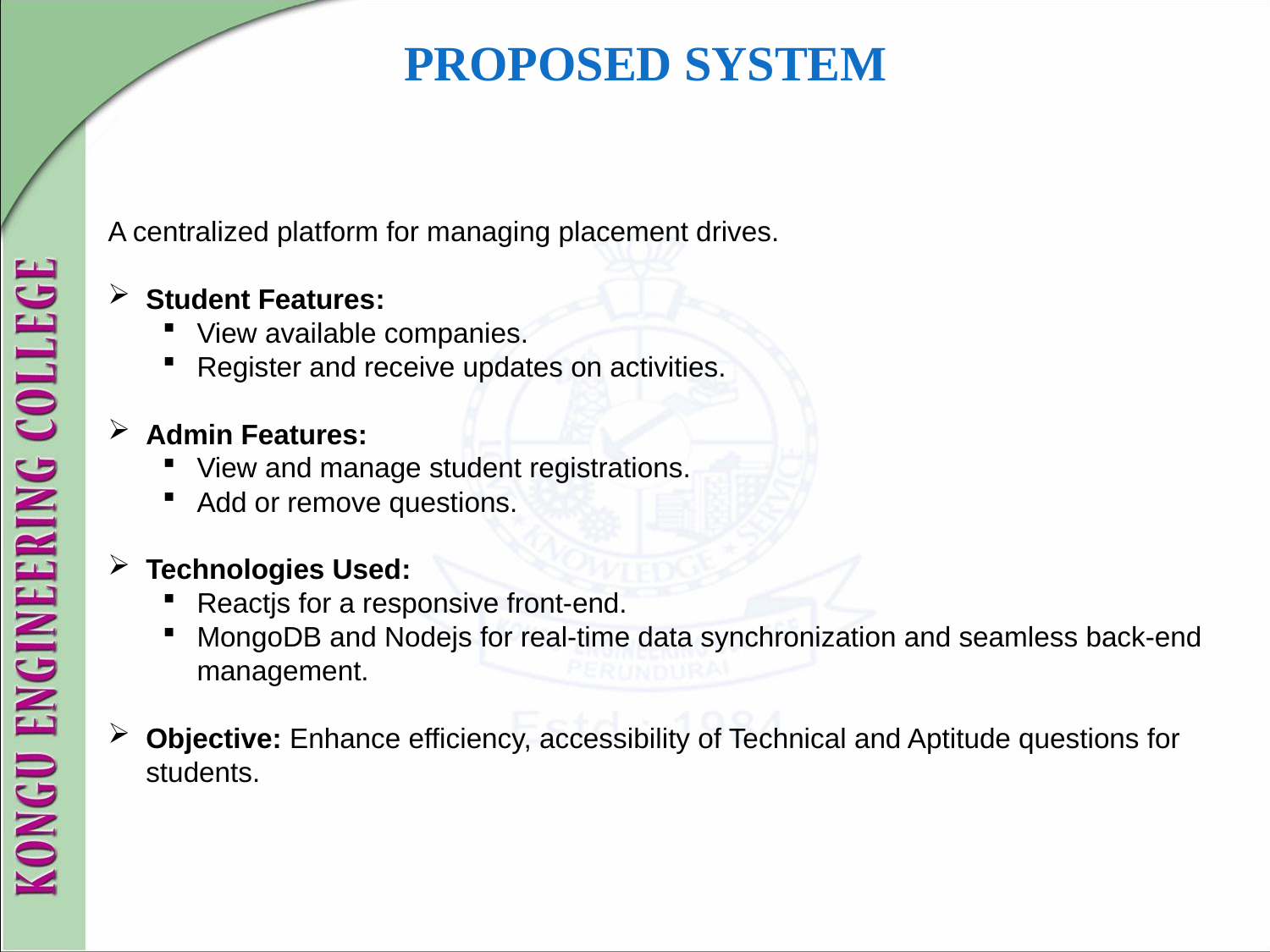

# PROPOSED SYSTEM
A centralized platform for managing placement drives.

Student Features:
View available companies.
Register and receive updates on activities.

Admin Features:
View and manage student registrations.
Add or remove questions.

Technologies Used:
Reactjs for a responsive front-end.
MongoDB and Nodejs for real-time data synchronization and seamless back-end management.

Objective: Enhance efficiency, accessibility of Technical and Aptitude questions for students.